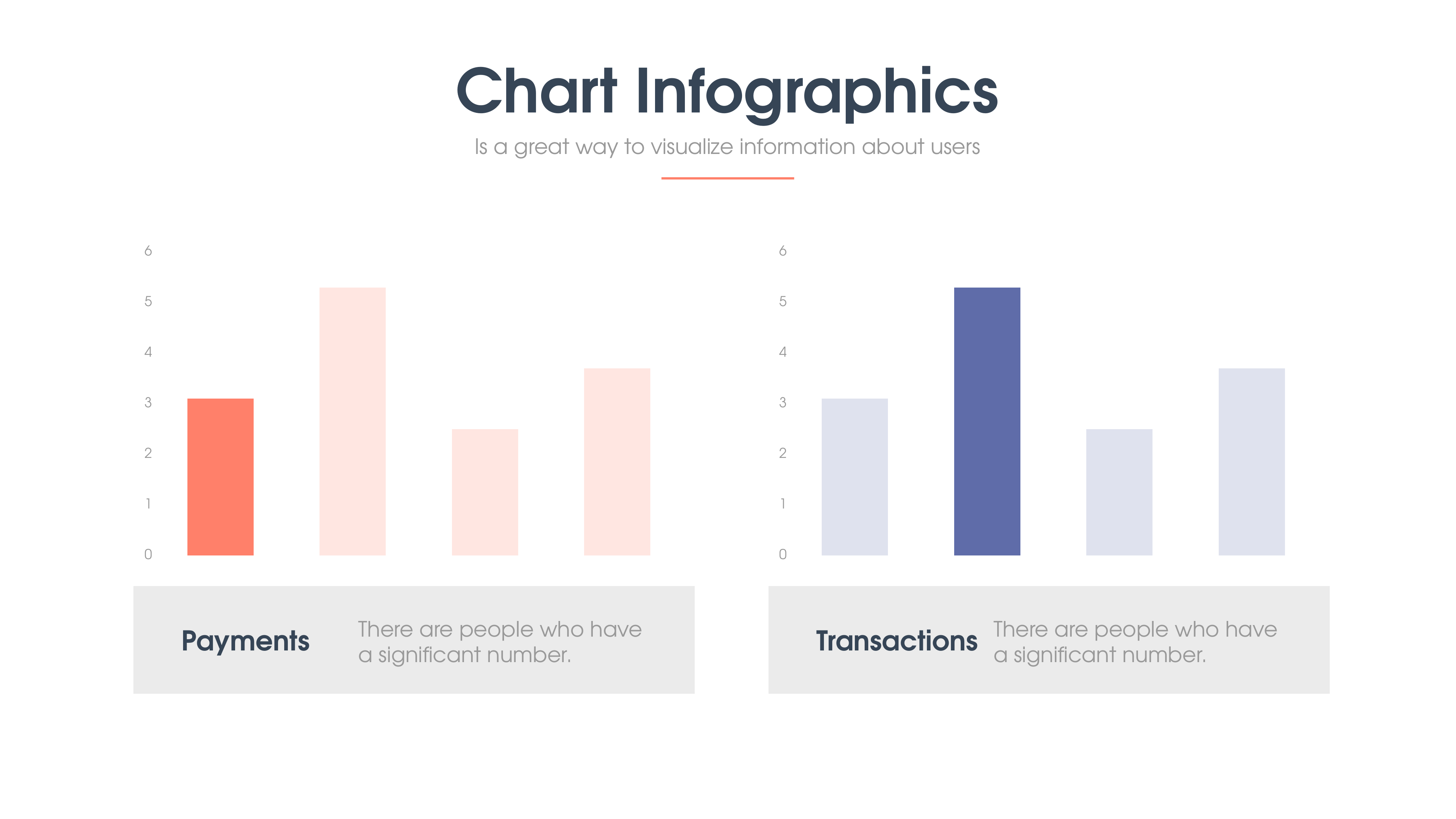

Chart Infographics
Is a great way to visualize information about users

### Chart

| Category | Finance |
|---|---|
| 2018 | 3.1 |
| 2019 | 5.3 |
| 2020 | 2.5 |
| 2021 | 3.7 |

### Chart

| Category | Finance |
|---|---|
| 2018 | 3.1 |
| 2019 | 5.3 |
| 2020 | 2.5 |
| 2021 | 3.7 |
There are people who have a significant number.
Payments

There are people who have a significant number.
Transactions